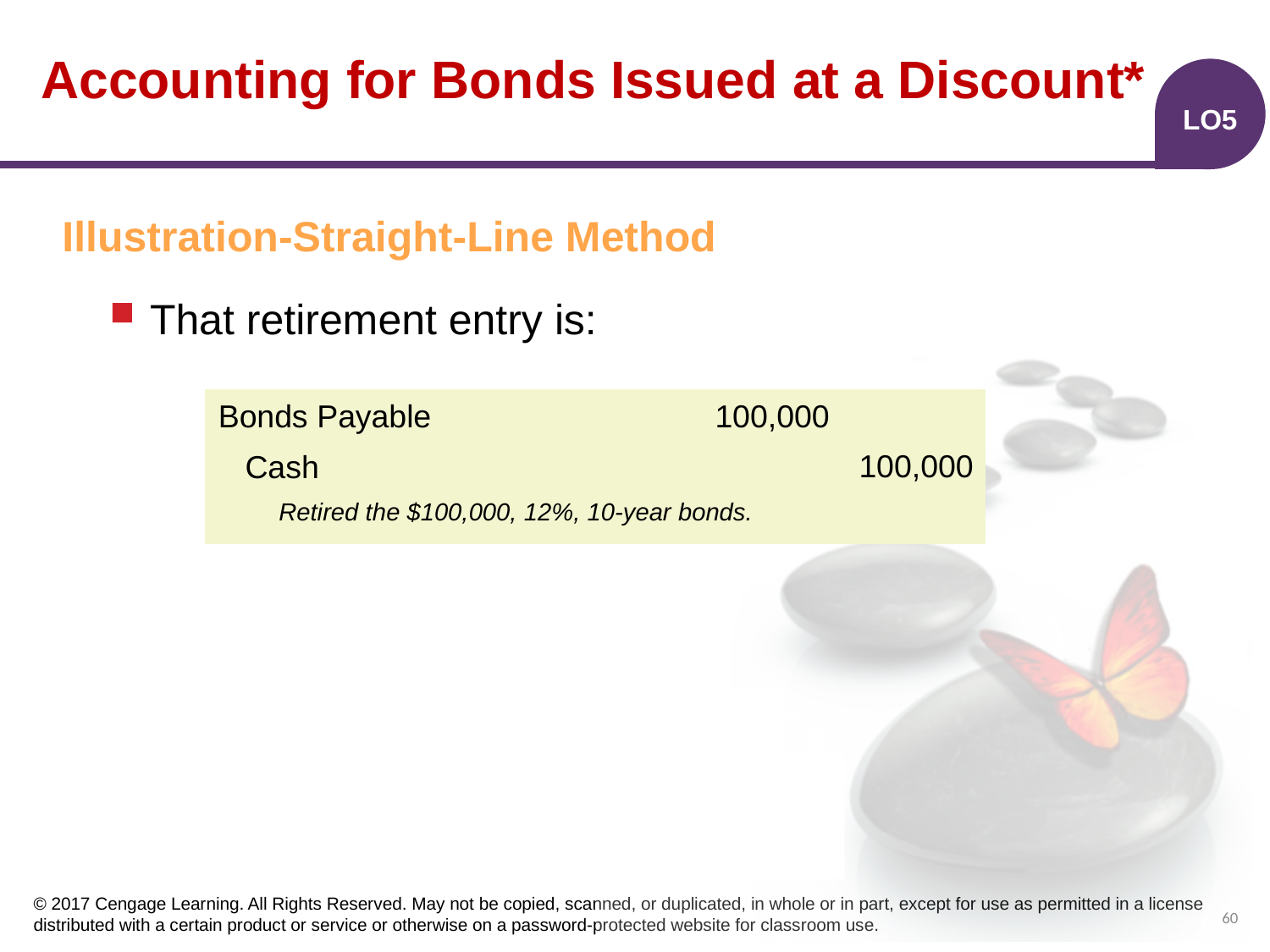

# Accounting for Bonds Issued at a Discount*
LO5
Illustration-Straight-Line Method
That retirement entry is:

Bonds Payable
|  |  |  |  |
| --- | --- | --- | --- |
|  |  |  |  |
|  |  |  |  |
100,000
100,000
Cash
 Retired the $100,000, 12%, 10-year bonds.

60